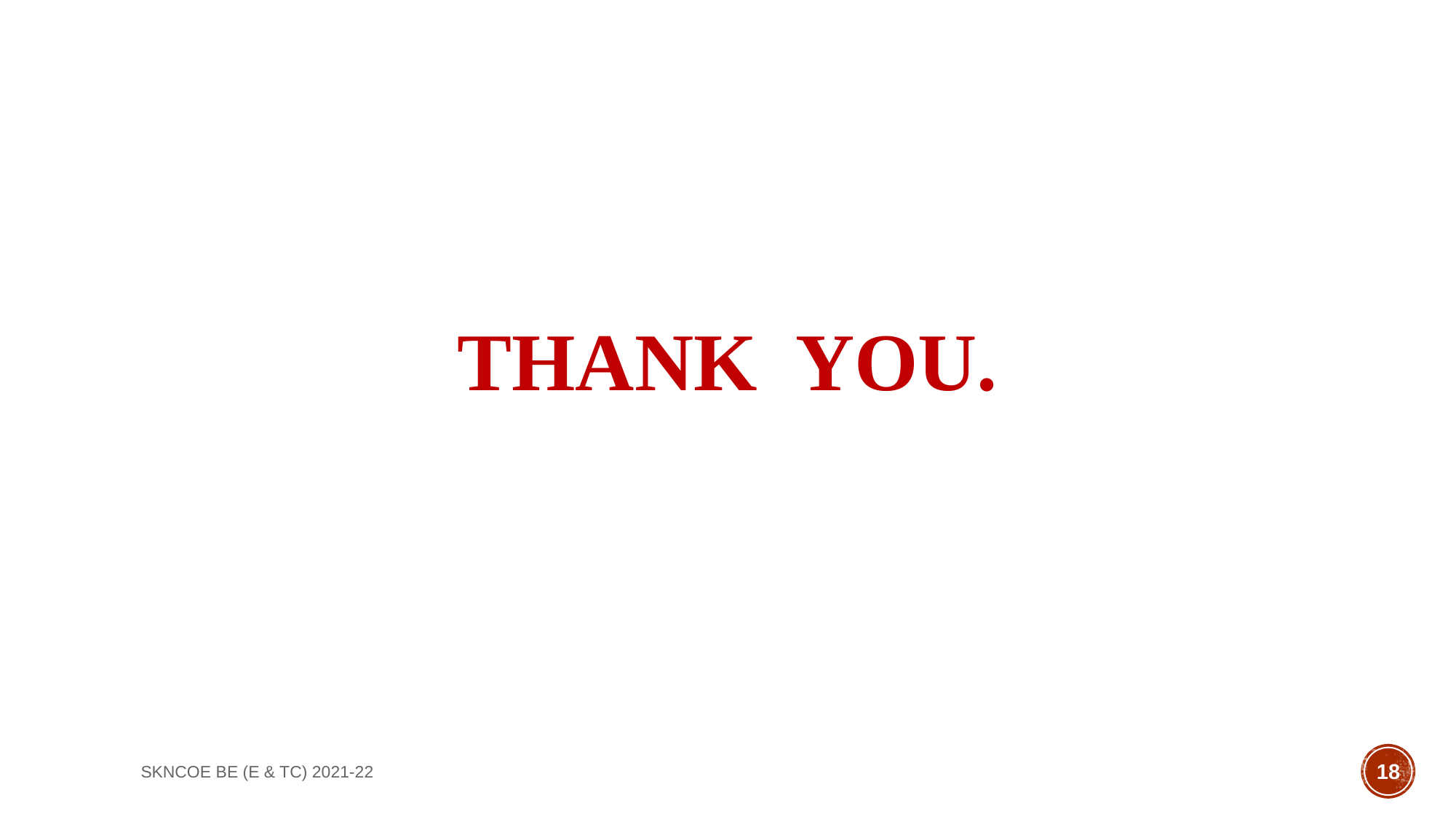

# THANK  YOU.
SKNCOE BE (E & TC) 2021-22
18